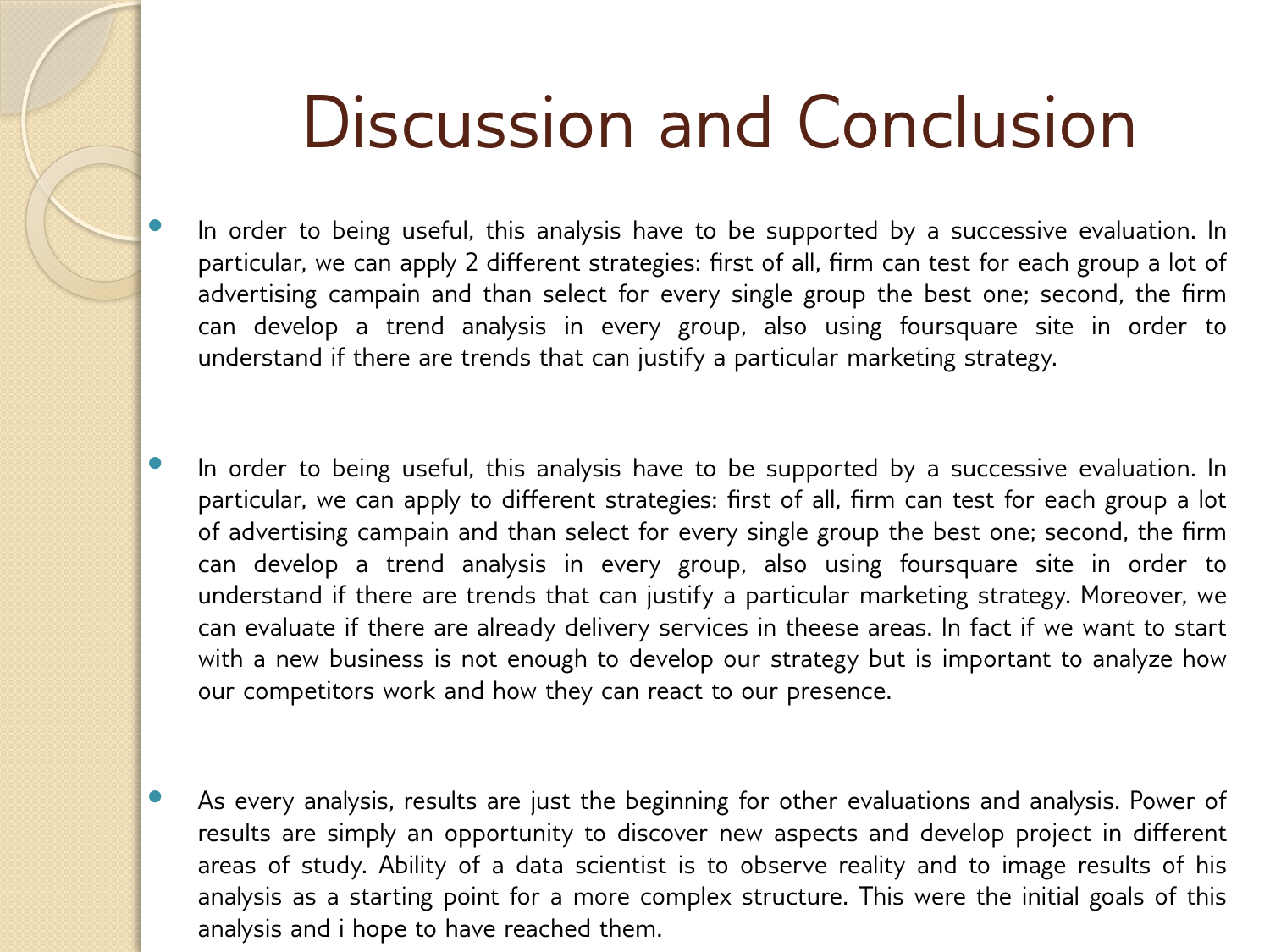

# Discussion and Conclusion
In order to being useful, this analysis have to be supported by a successive evaluation. In particular, we can apply 2 different strategies: first of all, firm can test for each group a lot of advertising campain and than select for every single group the best one; second, the firm can develop a trend analysis in every group, also using foursquare site in order to understand if there are trends that can justify a particular marketing strategy.

In order to being useful, this analysis have to be supported by a successive evaluation. In particular, we can apply to different strategies: first of all, firm can test for each group a lot of advertising campain and than select for every single group the best one; second, the firm can develop a trend analysis in every group, also using foursquare site in order to understand if there are trends that can justify a particular marketing strategy. Moreover, we can evaluate if there are already delivery services in theese areas. In fact if we want to start with a new business is not enough to develop our strategy but is important to analyze how our competitors work and how they can react to our presence.

As every analysis, results are just the beginning for other evaluations and analysis. Power of results are simply an opportunity to discover new aspects and develop project in different areas of study. Ability of a data scientist is to observe reality and to image results of his analysis as a starting point for a more complex structure. This were the initial goals of this analysis and i hope to have reached them.